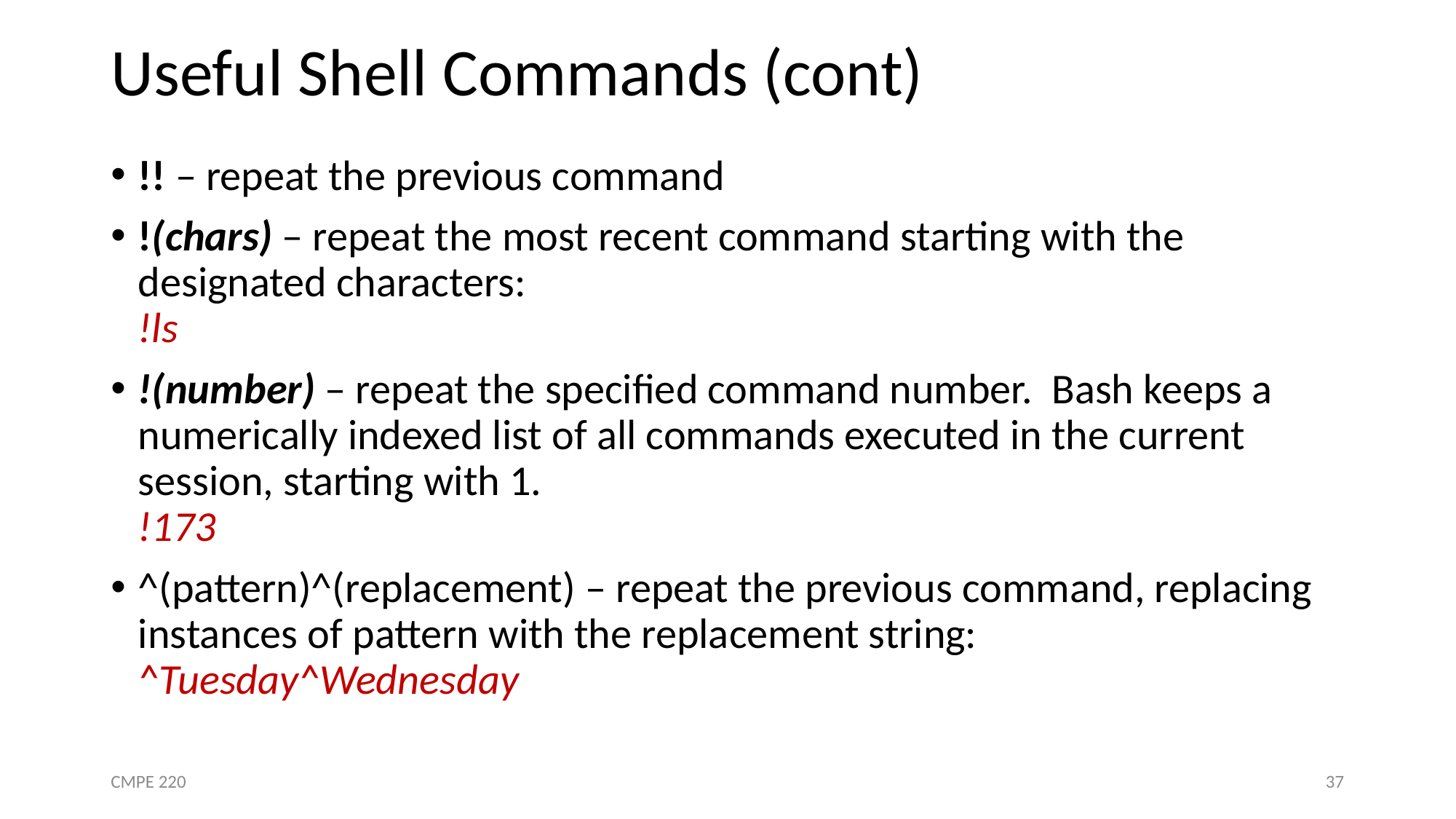

# Useful Shell Commands (cont)
!! – repeat the previous command
!(chars) – repeat the most recent command starting with the designated characters:
!ls
!(number) – repeat the specified command number.  Bash keeps a numerically indexed list of all commands executed in the current session, starting with 1.
!173
^(pattern)^(replacement) – repeat the previous command, replacing instances of pattern with the replacement string:
^Tuesday^Wednesday
CMPE 220
37